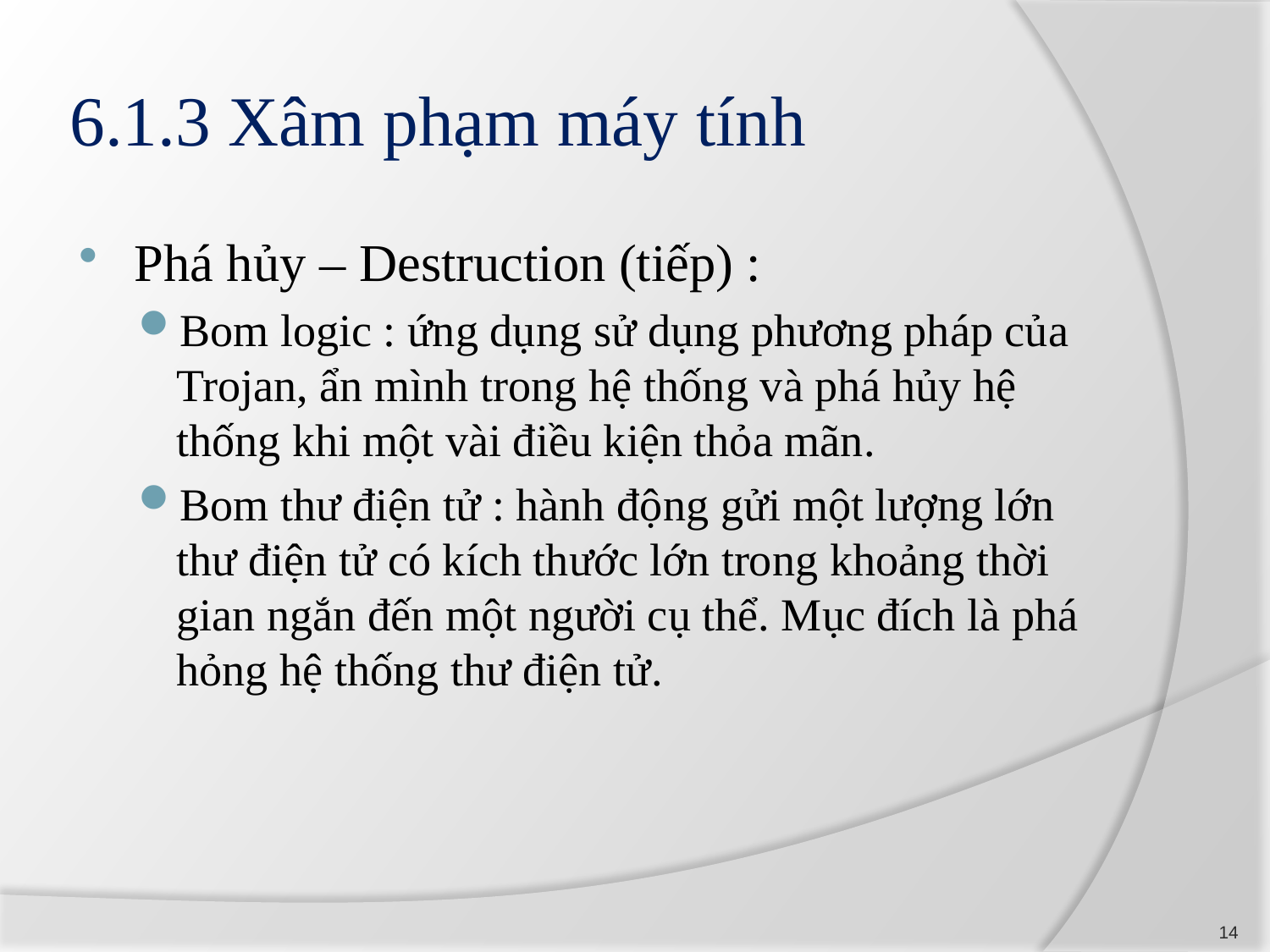

# 6.1.3 Xâm phạm máy tính
Phá hủy – Destruction (tiếp) :
Bom logic : ứng dụng sử dụng phương pháp của Trojan, ẩn mình trong hệ thống và phá hủy hệ thống khi một vài điều kiện thỏa mãn.
Bom thư điện tử : hành động gửi một lượng lớn thư điện tử có kích thước lớn trong khoảng thời gian ngắn đến một người cụ thể. Mục đích là phá hỏng hệ thống thư điện tử.

14